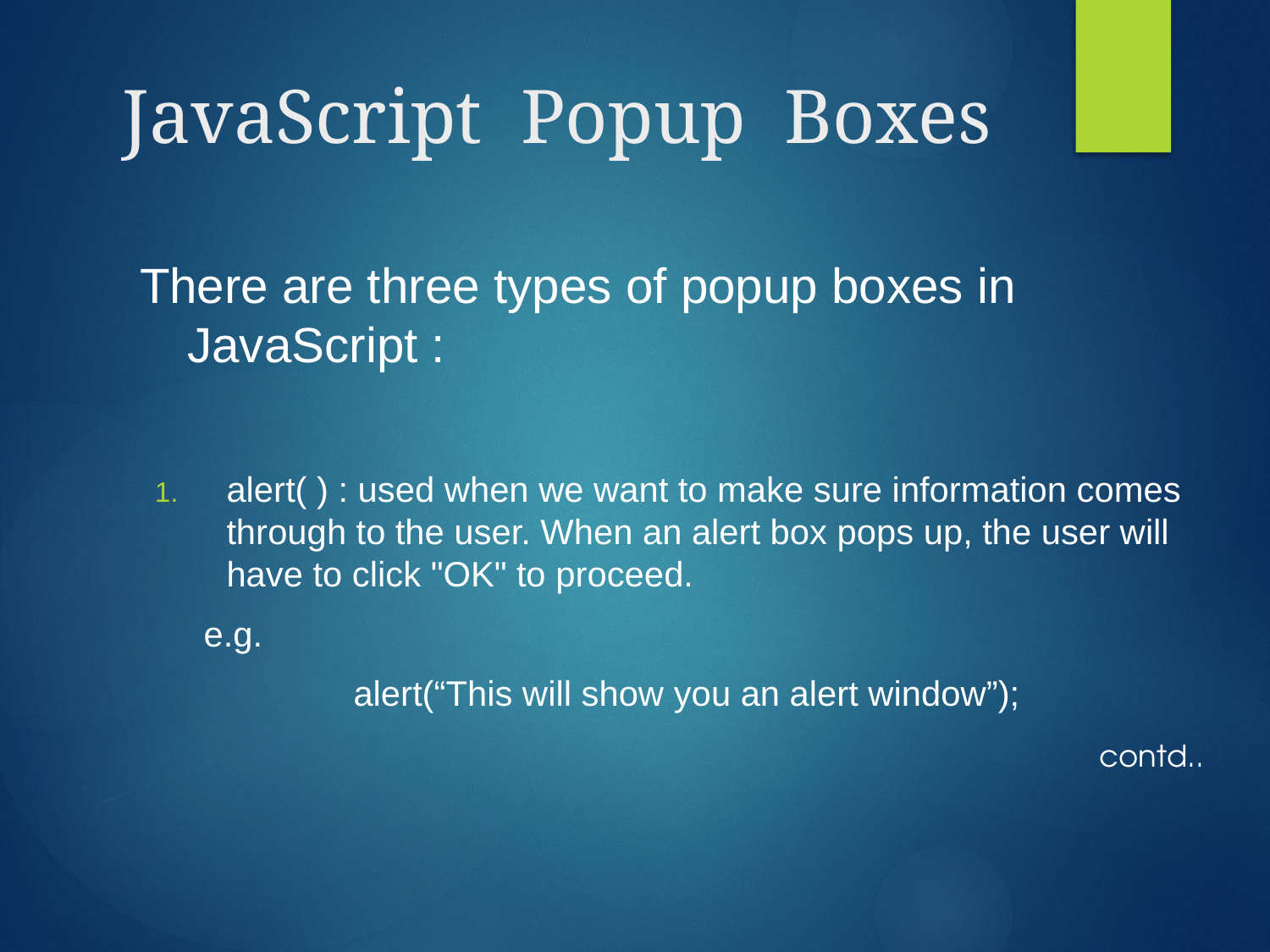

# JavaScript  Popup  Boxes
There are three types of popup boxes in JavaScript :

alert( ) : used when we want to make sure information comes through to the user. When an alert box pops up, the user will have to click "OK" to proceed.
     e.g.
  		alert(“This will show you an alert window”);
								contd..